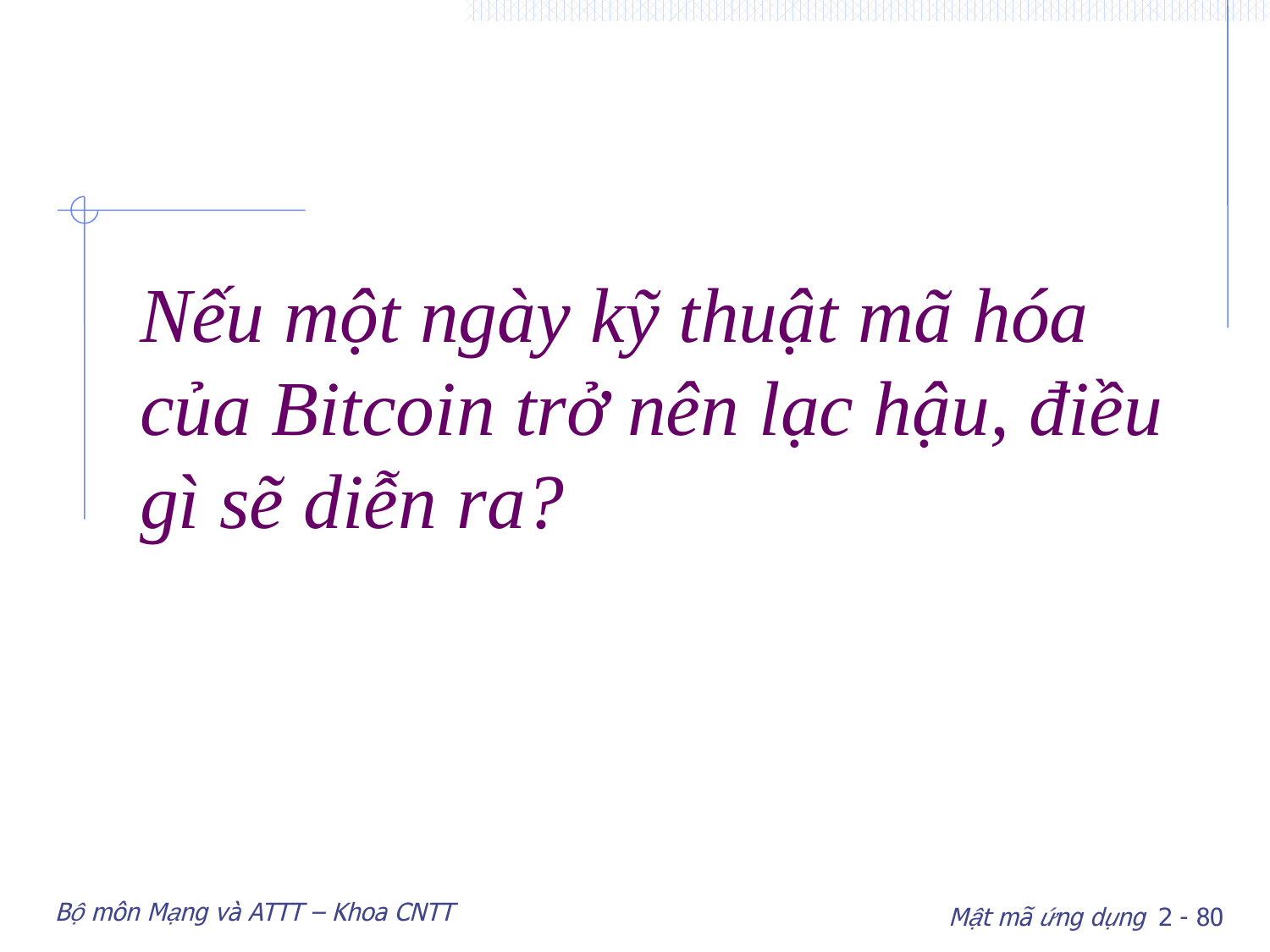

# Nếu một ngày kỹ thuật mã hóa của Bitcoin trở nên lạc hậu, điều gì sẽ diễn ra?
Bộ môn Mạng và ATTT – Khoa CNTT